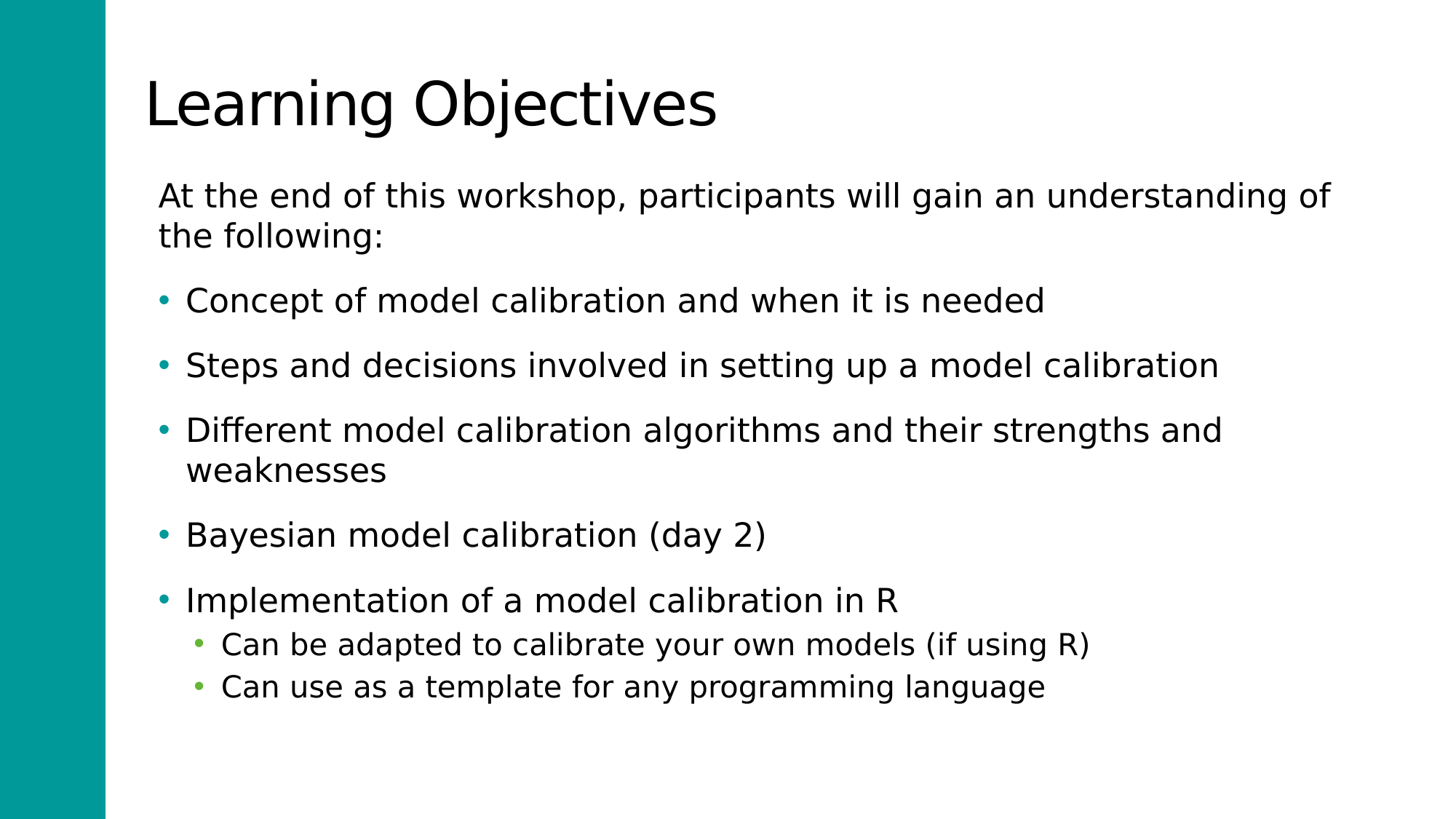

# Learning Objectives
At the end of this workshop, participants will gain an understanding of the following:
Concept of model calibration and when it is needed
Steps and decisions involved in setting up a model calibration
Different model calibration algorithms and their strengths and weaknesses
Bayesian model calibration (day 2)
Implementation of a model calibration in R
Can be adapted to calibrate your own models (if using R)
Can use as a template for any programming language